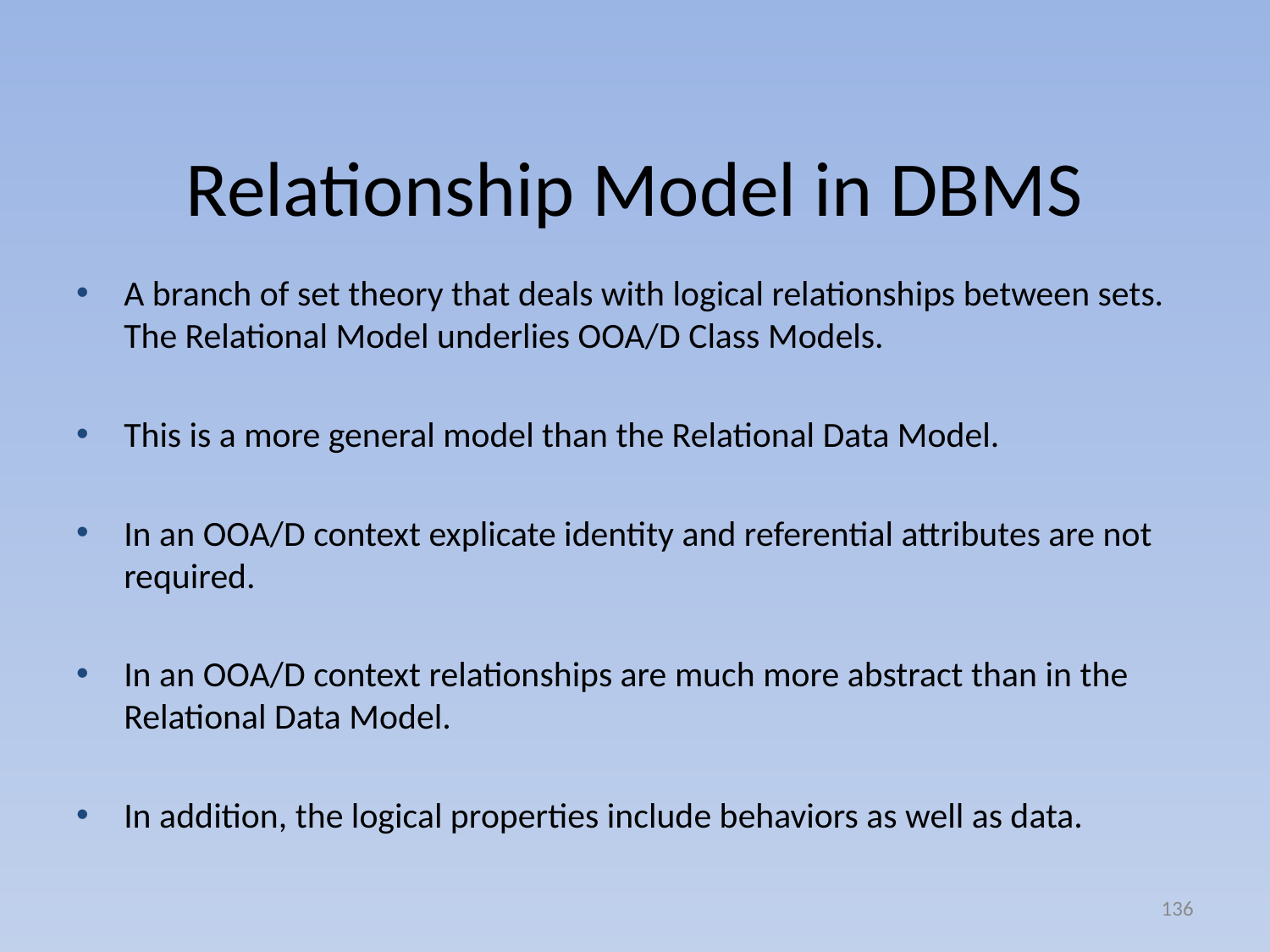

# Relationship Model in DBMS
A branch of set theory that deals with logical relationships between sets. The Relational Model underlies OOA/D Class Models.

This is a more general model than the Relational Data Model.

In an OOA/D context explicate identity and referential attributes are not required.

In an OOA/D context relationships are much more abstract than in the Relational Data Model.

In addition, the logical properties include behaviors as well as data.
136